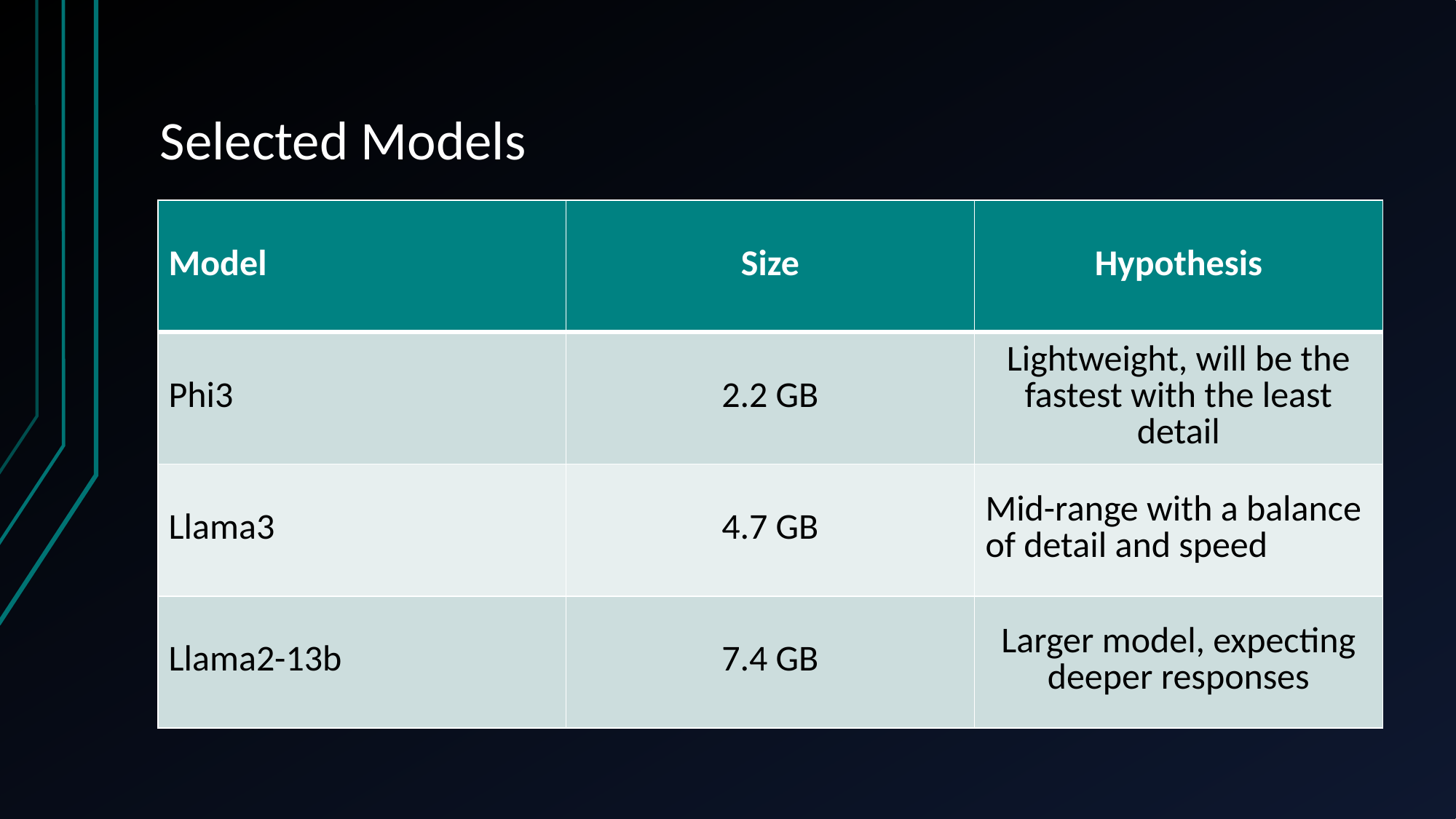

# Selected Models
| Model | Size | Hypothesis |
| --- | --- | --- |
| Phi3 | 2.2 GB | Lightweight, will be the fastest with the least detail |
| Llama3 | 4.7 GB | Mid-range with a balance of detail and speed |
| Llama2-13b | 7.4 GB | Larger model, expecting deeper responses |